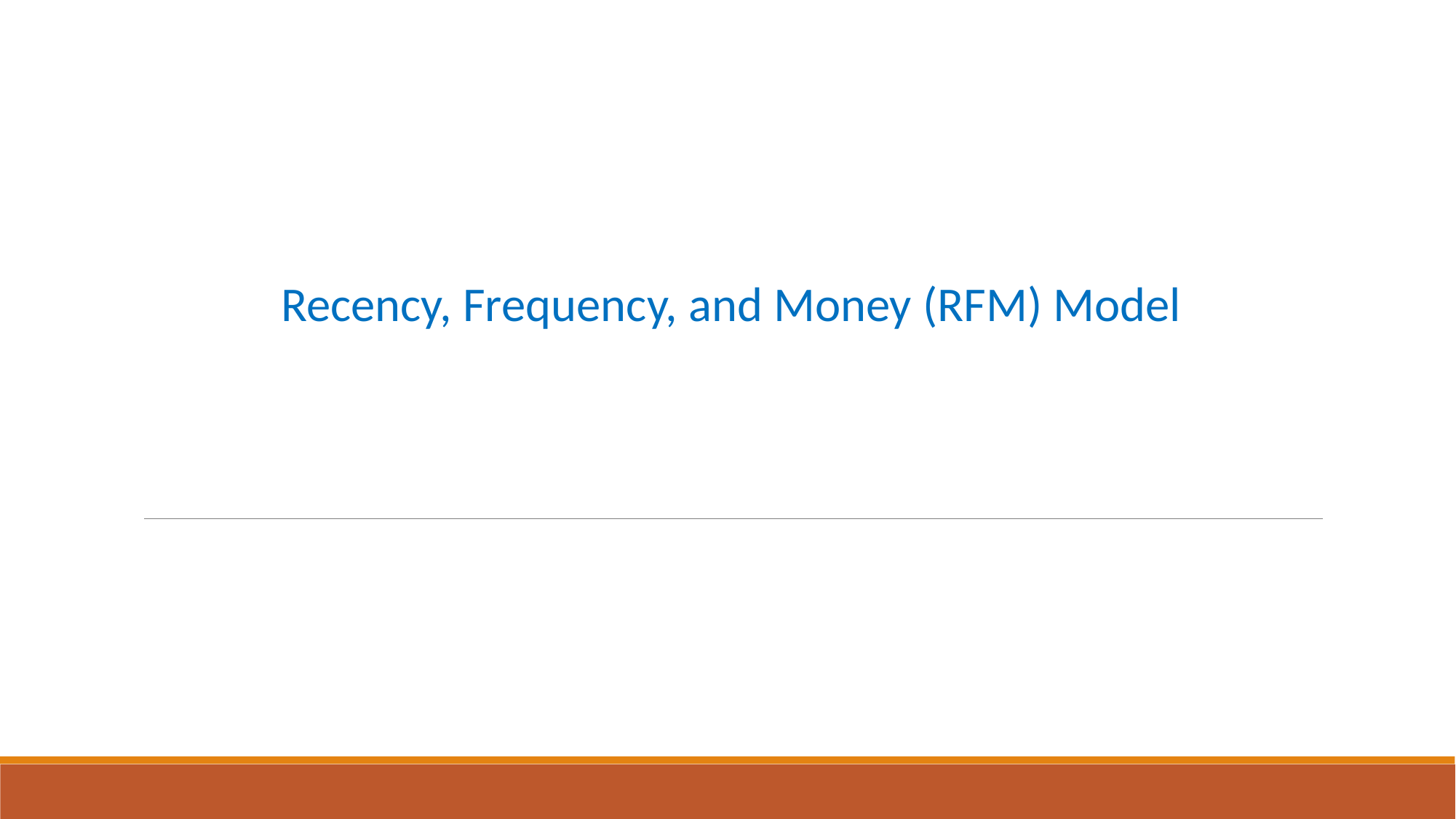

# Recency, Frequency, and Money (RFM) Model